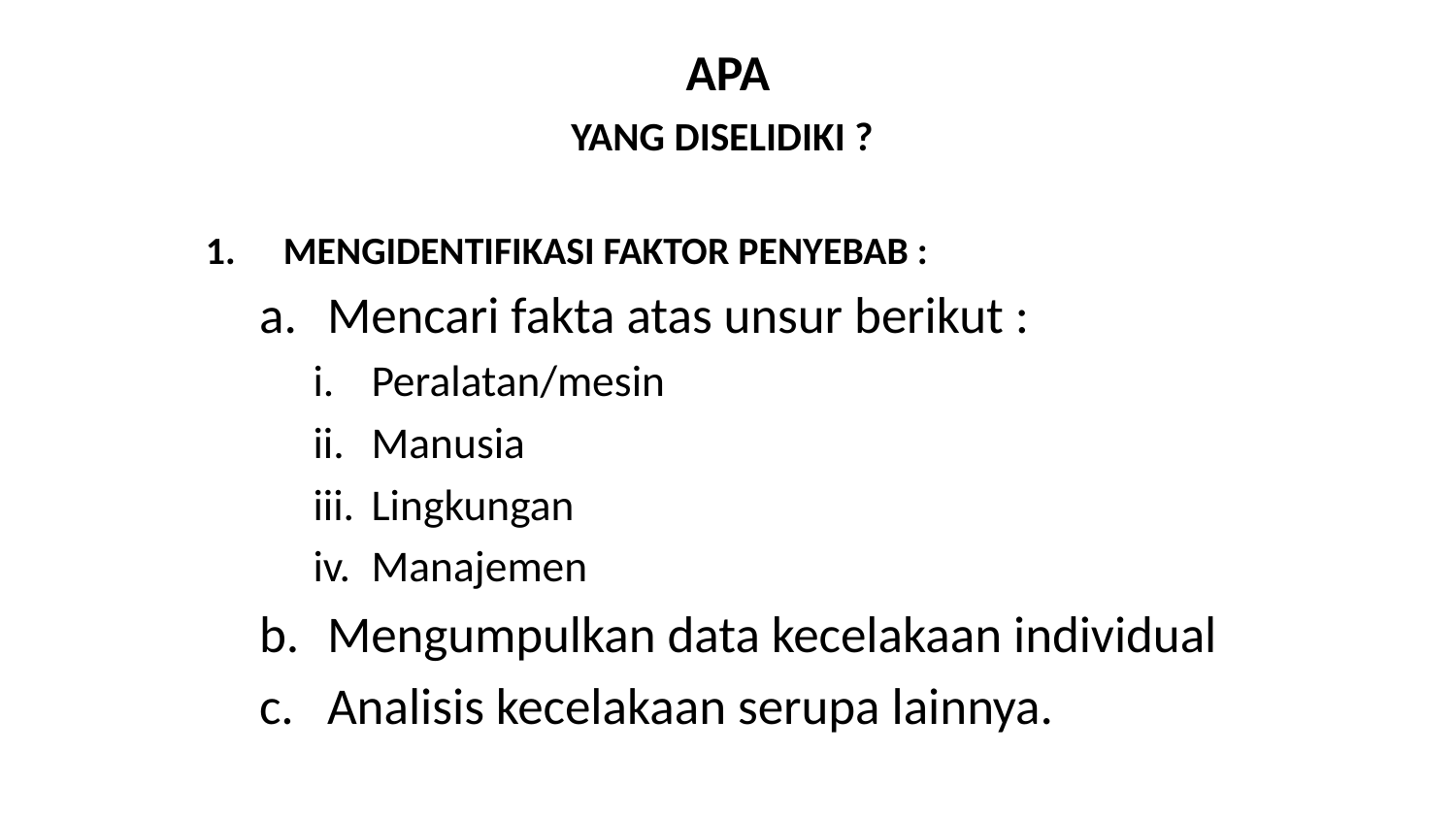

# APA YANG DISELIDIKI ?
MENGIDENTIFIKASI FAKTOR PENYEBAB :
Mencari fakta atas unsur berikut :
Peralatan/mesin
Manusia
Lingkungan
Manajemen
Mengumpulkan data kecelakaan individual
Analisis kecelakaan serupa lainnya.